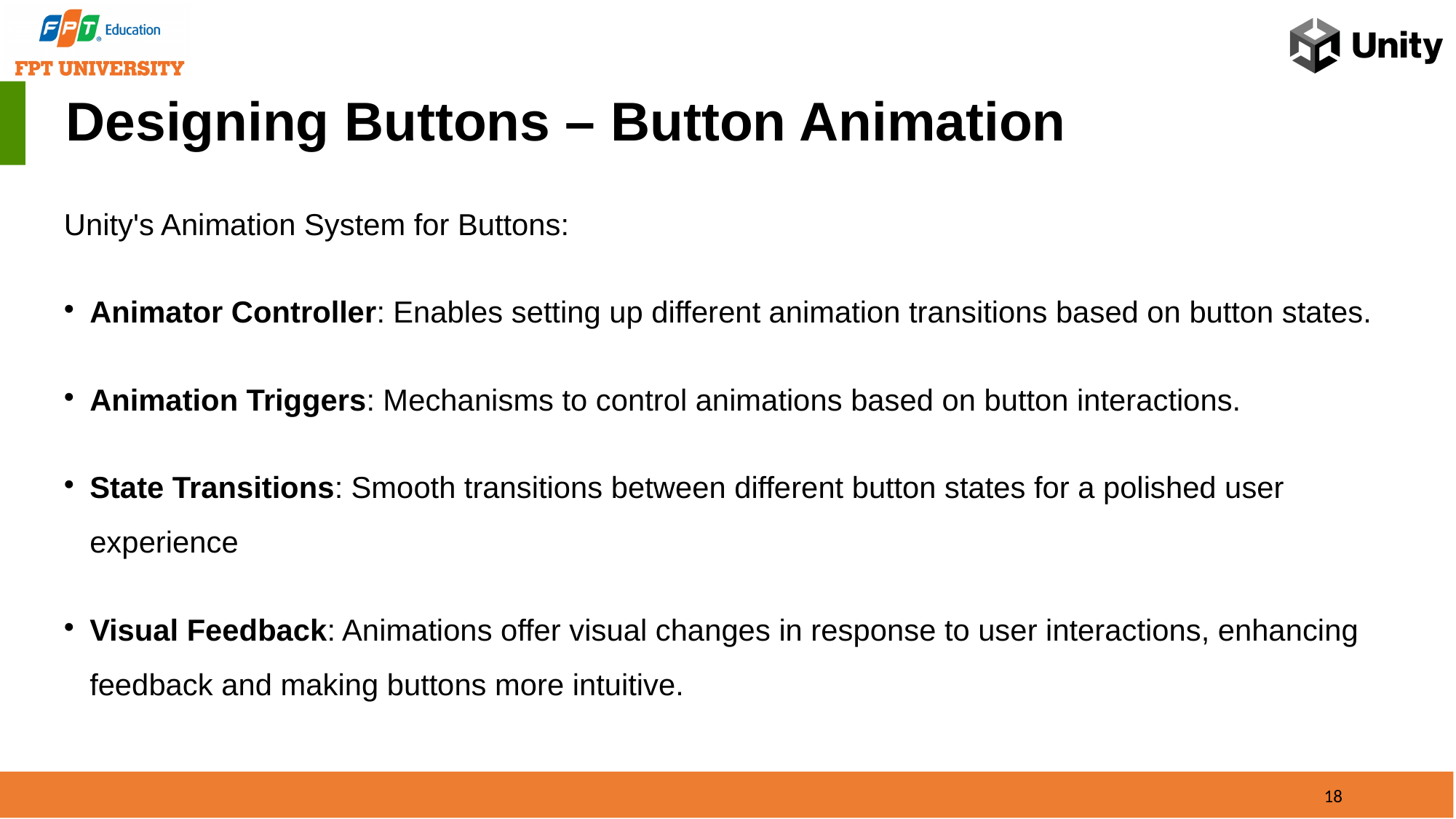

Designing Buttons – Button Animation
Unity's Animation System for Buttons:
Animator Controller: Enables setting up different animation transitions based on button states.
Animation Triggers: Mechanisms to control animations based on button interactions.
State Transitions: Smooth transitions between different button states for a polished user experience
Visual Feedback: Animations offer visual changes in response to user interactions, enhancing feedback and making buttons more intuitive.
18